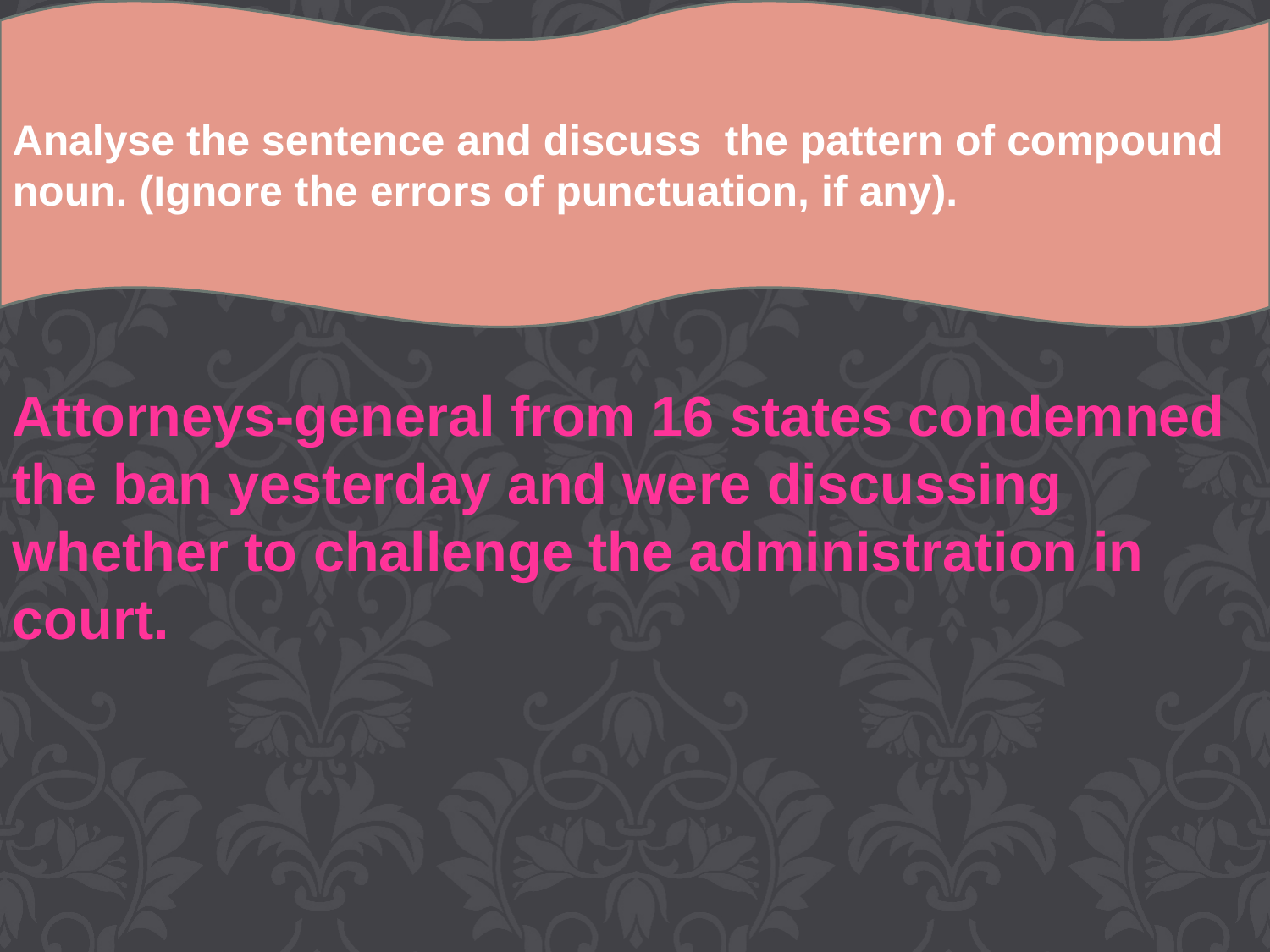

Analyse the sentence and discuss  the pattern of compound noun. (Ignore the errors of punctuation, if any).
Attorneys-general from 16 states condemned the ban yesterday and were discussing whether to challenge the administration in court.